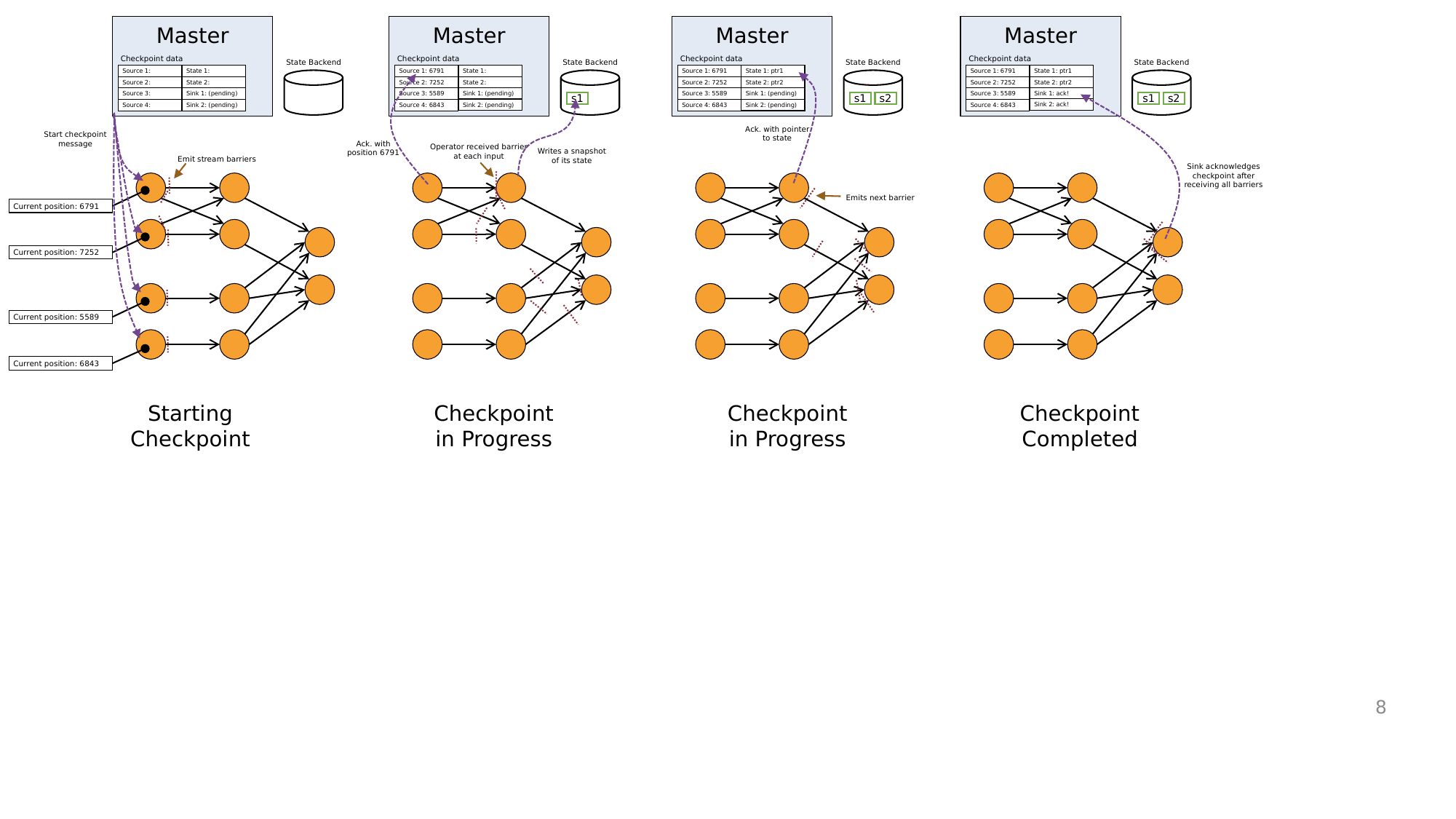

Master
Checkpoint data
Source 1:
State 1:
Source 2:
State 2:
Source 3:
Sink 1: (pending)
Source 4:
Sink 2: (pending)
Master
Checkpoint data
Source 1: 6791
State 1:
Source 2: 7252
State 2:
Sink 1: (pending)
Source 3: 5589
Sink 2: (pending)
Source 4: 6843
Master
Checkpoint data
Source 1: 6791
State 1: ptr1
Source 2: 7252
State 2: ptr2
Source 3: 5589
Sink 1: (pending)
Sink 2: (pending)
Source 4: 6843
Master
Checkpoint data
Source 1: 6791
State 1: ptr1
Source 2: 7252
State 2: ptr2
Sink 1: ack!
Source 3: 5589
Sink 2: ack!
Source 4: 6843
State Backend
State Backend
State Backend
State Backend

s1
s1
s2
s1
s2

Ack. with pointer
to state
Start checkpoint
message
Ack. with
position 6791
Writes a snapshot
of its state
Operator received barrier
at each input
Emit stream barriers
Sink acknowledges
checkpoint after
receiving all barriers

Emits next barrier
Current position: 6791

Current position: 7252

Current position: 5589

Current position: 6843
Starting
Checkpoint
Checkpoint
in Progress
Checkpoint
in Progress
Checkpoint
Completed
8